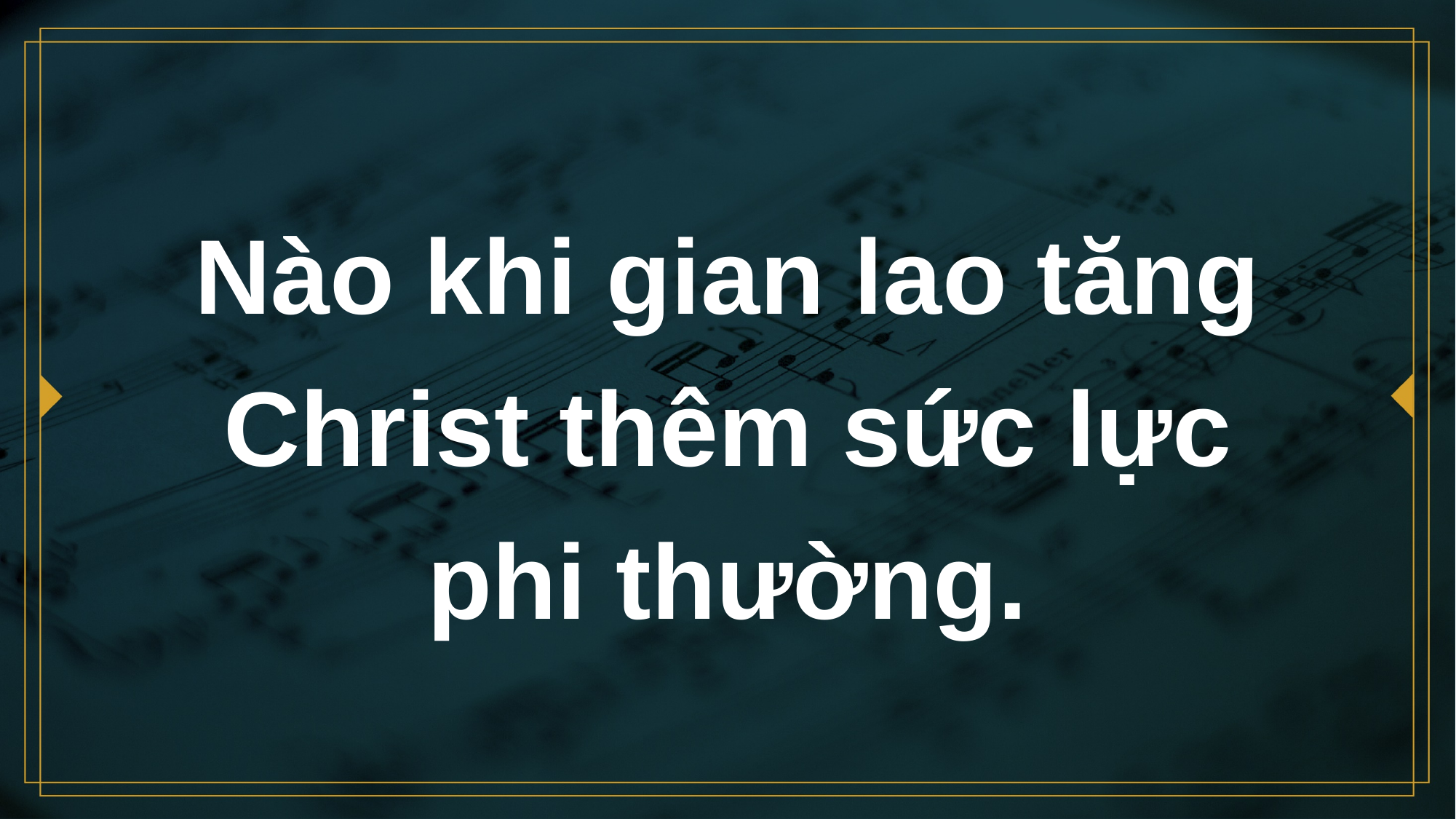

# Nào khi gian lao tăng Christ thêm sức lực phi thường.